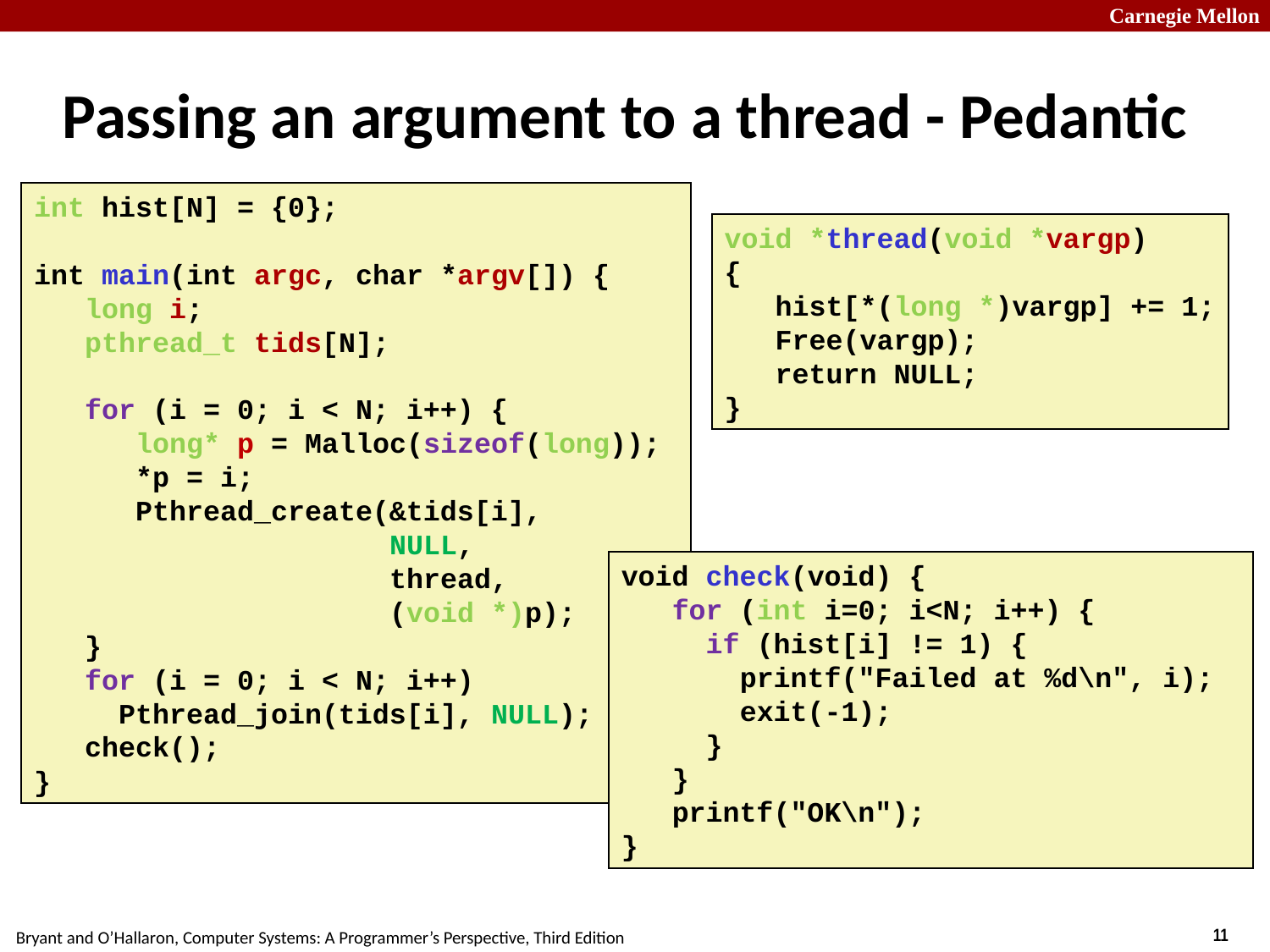

# Passing an argument to a thread - Pedantic
int hist[N] = {0};

int main(int argc, char *argv[]) {
   long i;
   pthread_t tids[N];

   for (i = 0; i < N; i++) {
      long* p = Malloc(sizeof(long));
      *p = i;
      Pthread_create(&tids[i],
                     NULL,
                     thread,
                     (void *)p);
   }
   for (i = 0; i < N; i++)
     Pthread_join(tids[i], NULL);
   check();
}
void *thread(void *vargp)
{
   hist[*(long *)vargp] += 1;
   Free(vargp);
   return NULL;
}
void check(void) {
   for (int i=0; i<N; i++) {
     if (hist[i] != 1) {
       printf("Failed at %d\n", i);
       exit(-1);
     }
   }
   printf("OK\n");
}